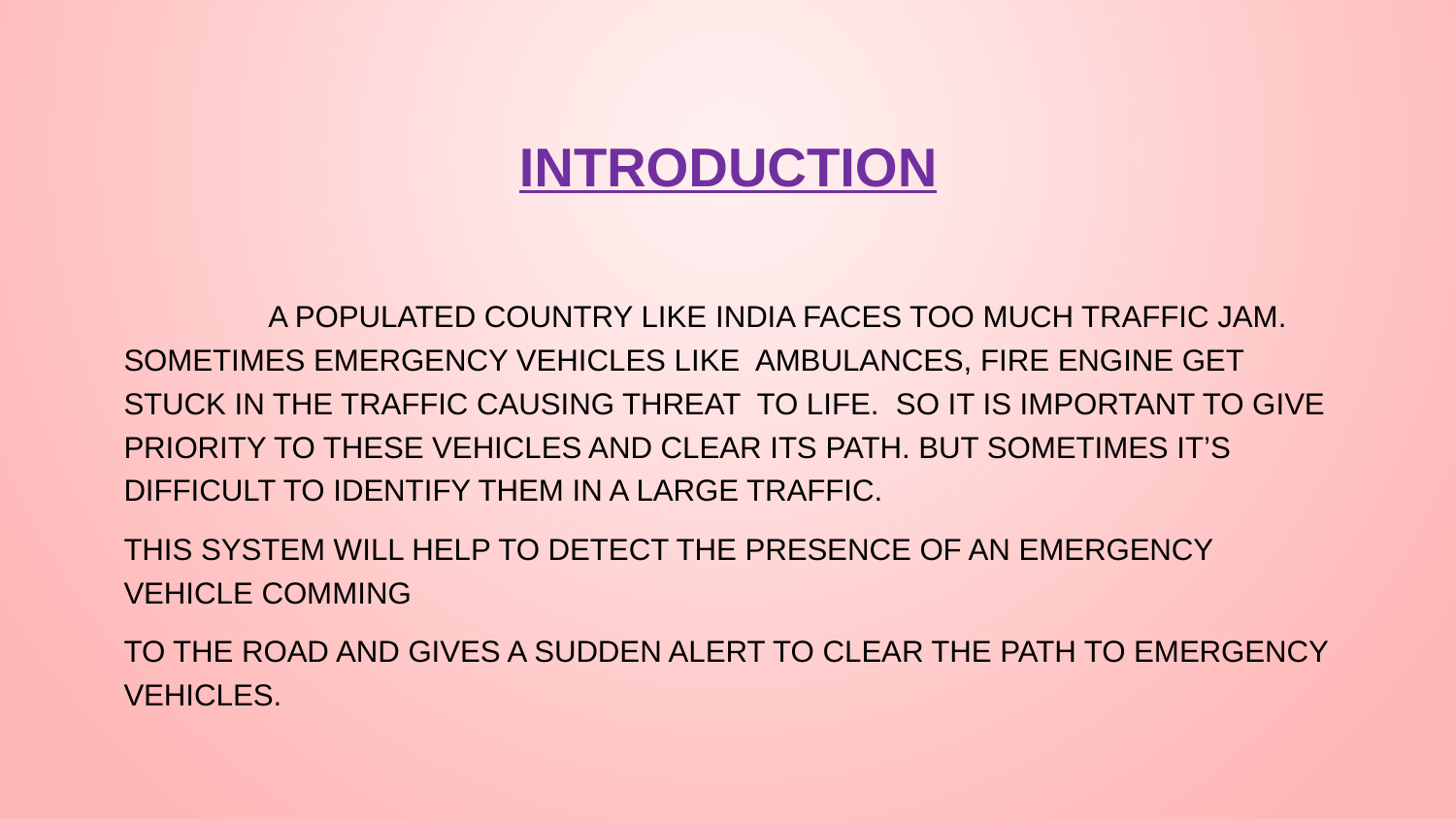

# INTRODUCTION
                 A POPULATED COUNTRY LIKE INDIA FACES TOO MUCH TRAFFIC JAM.  SOMETIMES EMERGENCY VEHICLES LIKE  AMBULANCES, FIRE ENGINE GET STUCK IN THE TRAFFIC CAUSING THREAT  TO LIFE.  SO IT IS IMPORTANT TO GIVE PRIORITY TO THESE VEHICLES AND CLEAR ITS PATH. BUT SOMETIMES IT’S DIFFICULT TO IDENTIFY THEM IN A LARGE TRAFFIC.
THIS SYSTEM WILL HELP TO DETECT THE PRESENCE OF AN EMERGENCY VEHICLE COMMING
TO THE ROAD AND GIVES A SUDDEN ALERT TO CLEAR THE PATH TO EMERGENCY VEHICLES.